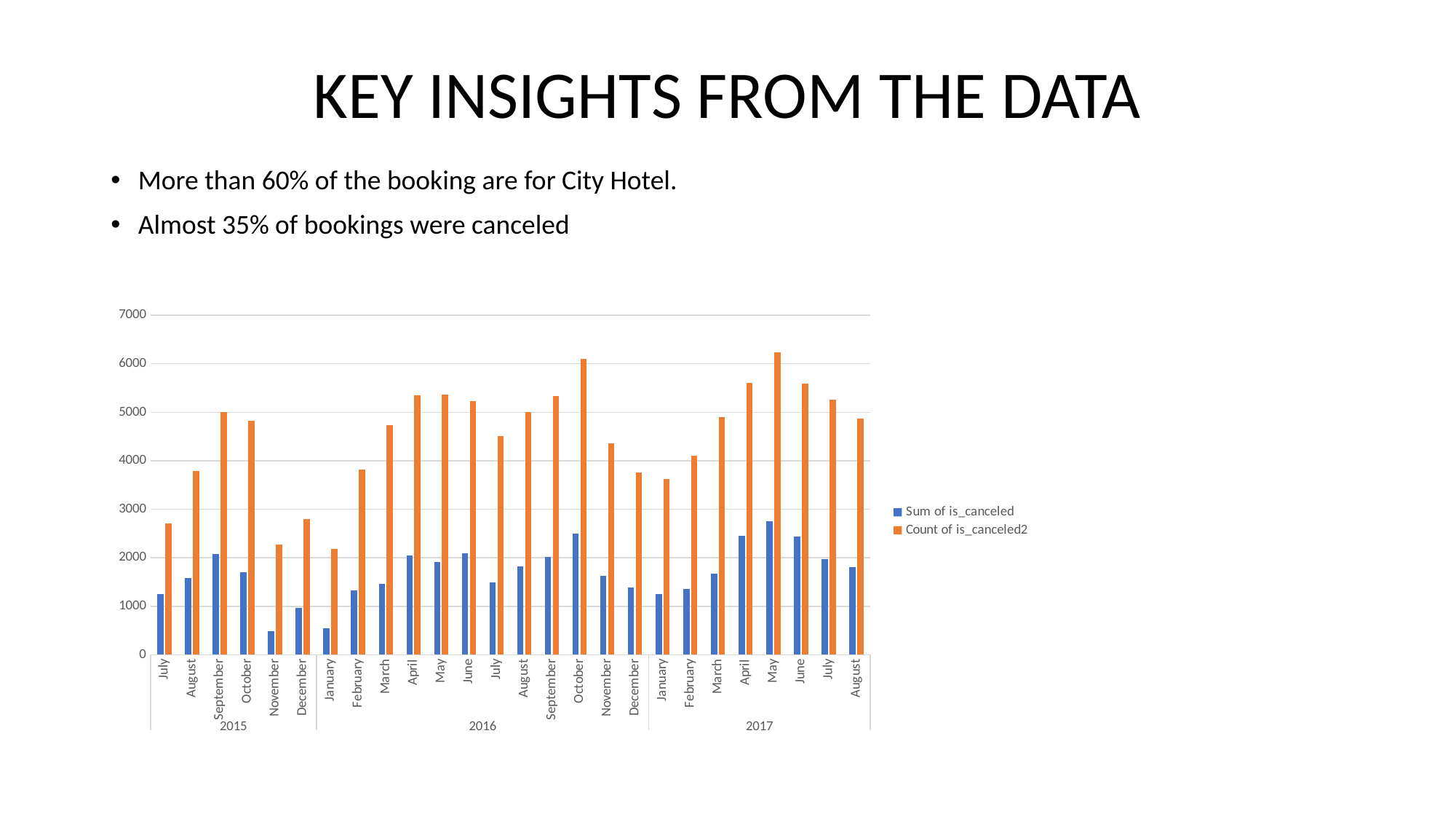

# KEY INSIGHTS FROM THE DATA
More than 60% of the booking are for City Hotel.
Almost 35% of bookings were canceled

### Chart

| Category | Sum of is_canceled | Count of is_canceled2 |
|---|---|---|
| July | 1254.0 | 2712.0 |
| August | 1590.0 | 3790.0 |
| September | 2074.0 | 5009.0 |
| October | 1705.0 | 4824.0 |
| November | 481.0 | 2274.0 |
| December | 965.0 | 2795.0 |
| January | 550.0 | 2183.0 |
| February | 1325.0 | 3819.0 |
| March | 1466.0 | 4738.0 |
| April | 2052.0 | 5346.0 |
| May | 1907.0 | 5367.0 |
| June | 2092.0 | 5227.0 |
| July | 1489.0 | 4506.0 |
| August | 1820.0 | 5011.0 |
| September | 2018.0 | 5342.0 |
| October | 2504.0 | 6105.0 |
| November | 1629.0 | 4367.0 |
| December | 1388.0 | 3761.0 |
| January | 1245.0 | 3618.0 |
| February | 1350.0 | 4101.0 |
| March | 1670.0 | 4901.0 |
| April | 2452.0 | 5607.0 |
| May | 2752.0 | 6243.0 |
| June | 2431.0 | 5592.0 |
| July | 1977.0 | 5262.0 |
| August | 1802.0 | 4871.0 |